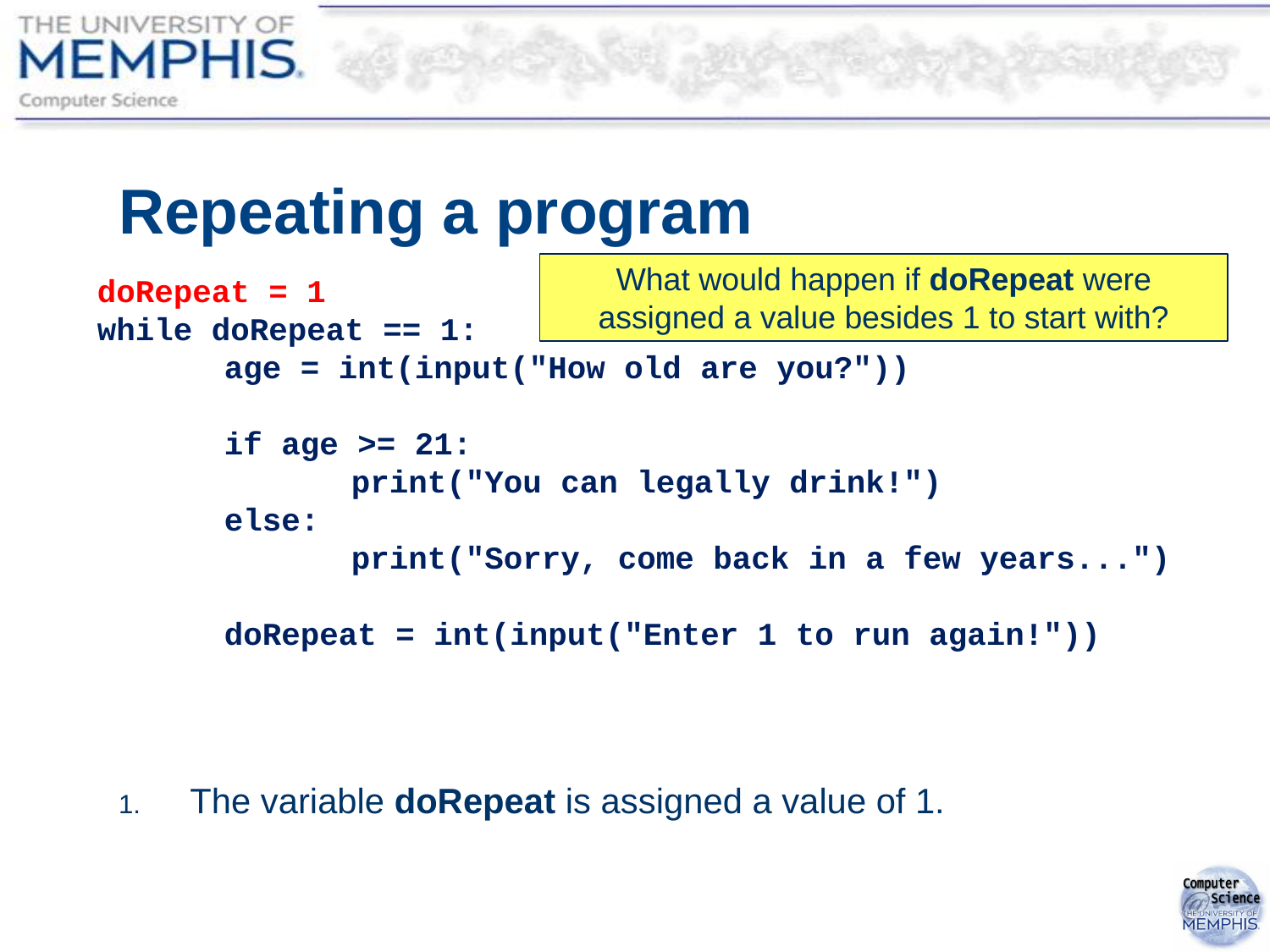

# Repeating a program
What would happen if doRepeat were assigned a value besides 1 to start with?
doRepeat = 1
while doRepeat == 1:
	age = int(input("How old are you?"))

	if age >= 21:
		print("You can legally drink!")
	else:
		print("Sorry, come back in a few years...")

	doRepeat = int(input("Enter 1 to run again!"))

The variable doRepeat is assigned a value of 1.